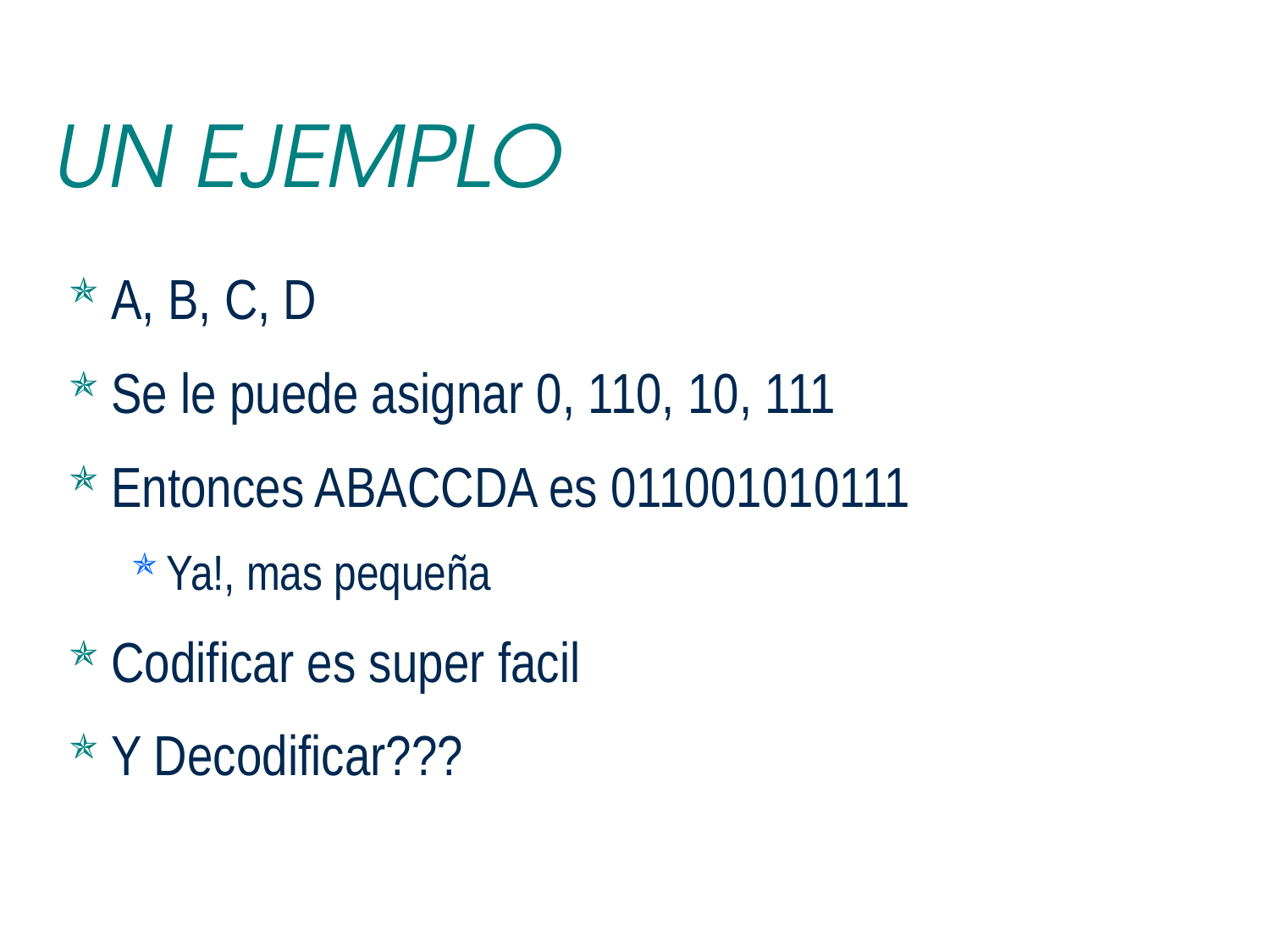

# UN EJEMPLO
A, B, C, D
Se le puede asignar 0, 110, 10, 111
Entonces ABACCDA es 011001010111
Ya!, mas pequeña
Codificar es super facil
Y Decodificar???